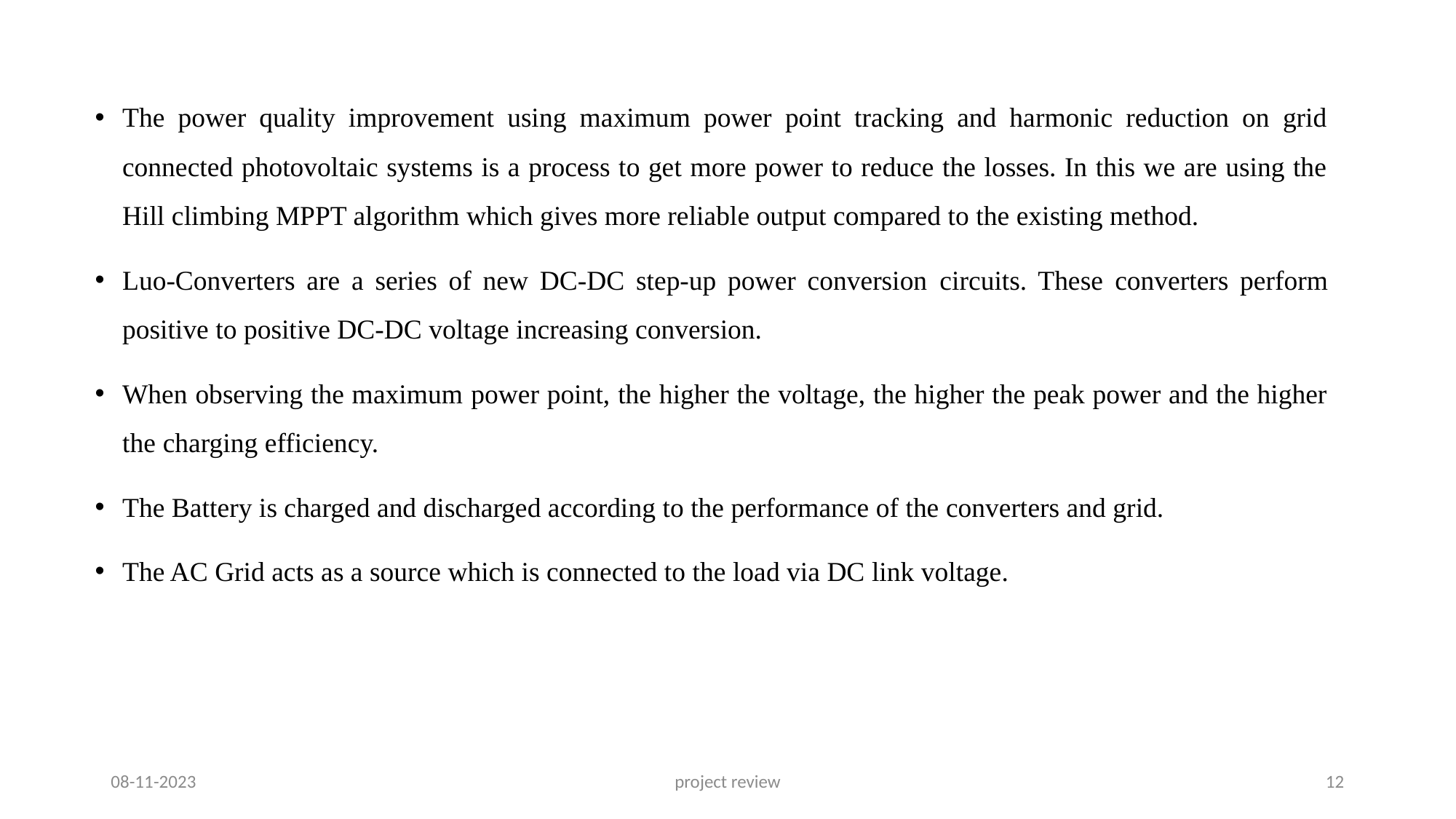

The power quality improvement using maximum power point tracking and harmonic reduction on grid connected photovoltaic systems is a process to get more power to reduce the losses. In this we are using the Hill climbing MPPT algorithm which gives more reliable output compared to the existing method.
Luo-Converters are a series of new DC-DC step-up power conversion circuits. These converters perform positive to positive DC-DC voltage increasing conversion.
When observing the maximum power point, the higher the voltage, the higher the peak power and the higher the charging efficiency.
The Battery is charged and discharged according to the performance of the converters and grid.
The AC Grid acts as a source which is connected to the load via DC link voltage.

08-11-2023

project review
12